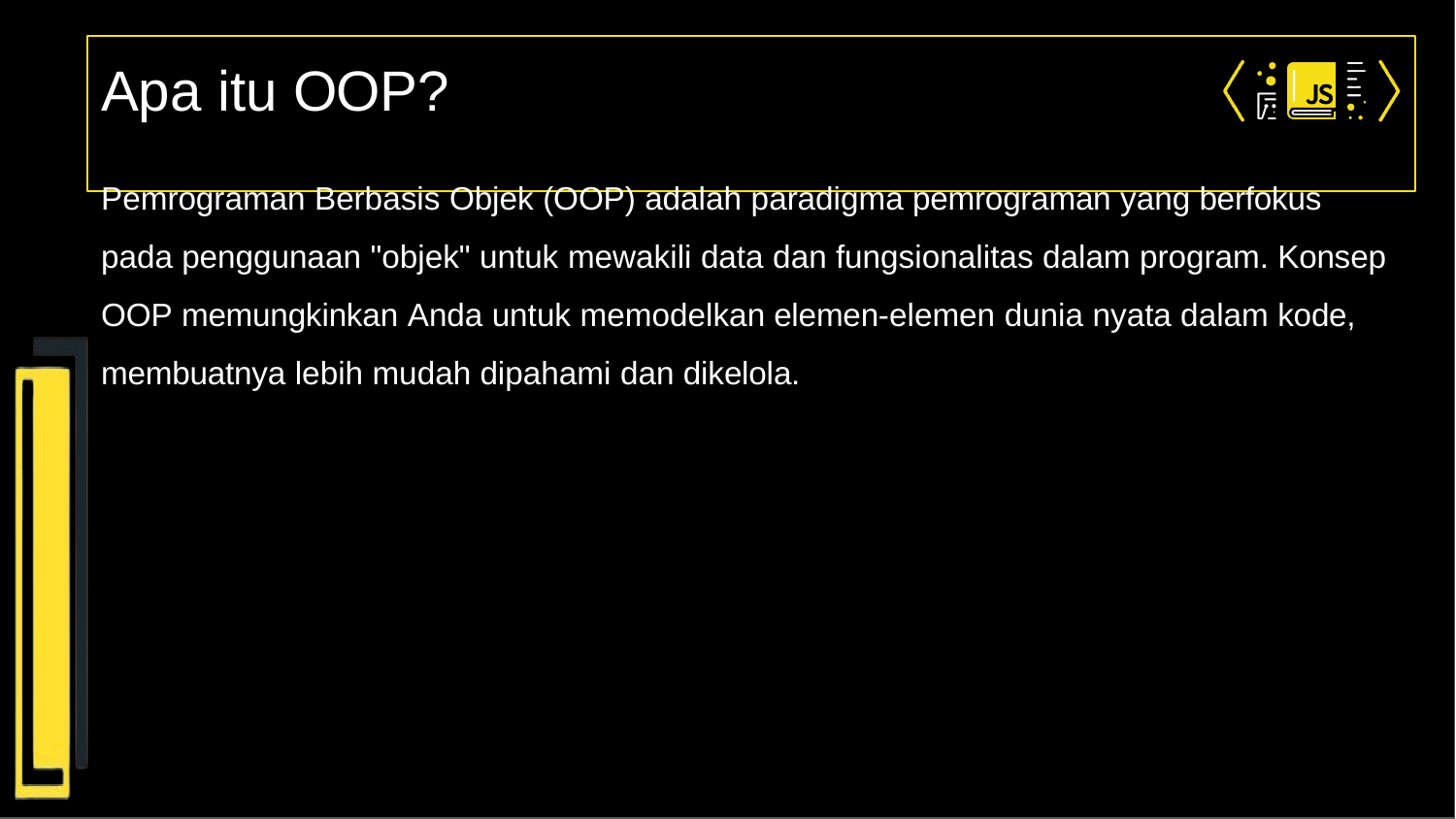

# Apa itu OOP?
Pemrograman Berbasis Objek (OOP) adalah paradigma pemrograman yang berfokus pada penggunaan "objek" untuk mewakili data dan fungsionalitas dalam program. Konsep OOP memungkinkan Anda untuk memodelkan elemen-elemen dunia nyata dalam kode, membuatnya lebih mudah dipahami dan dikelola.